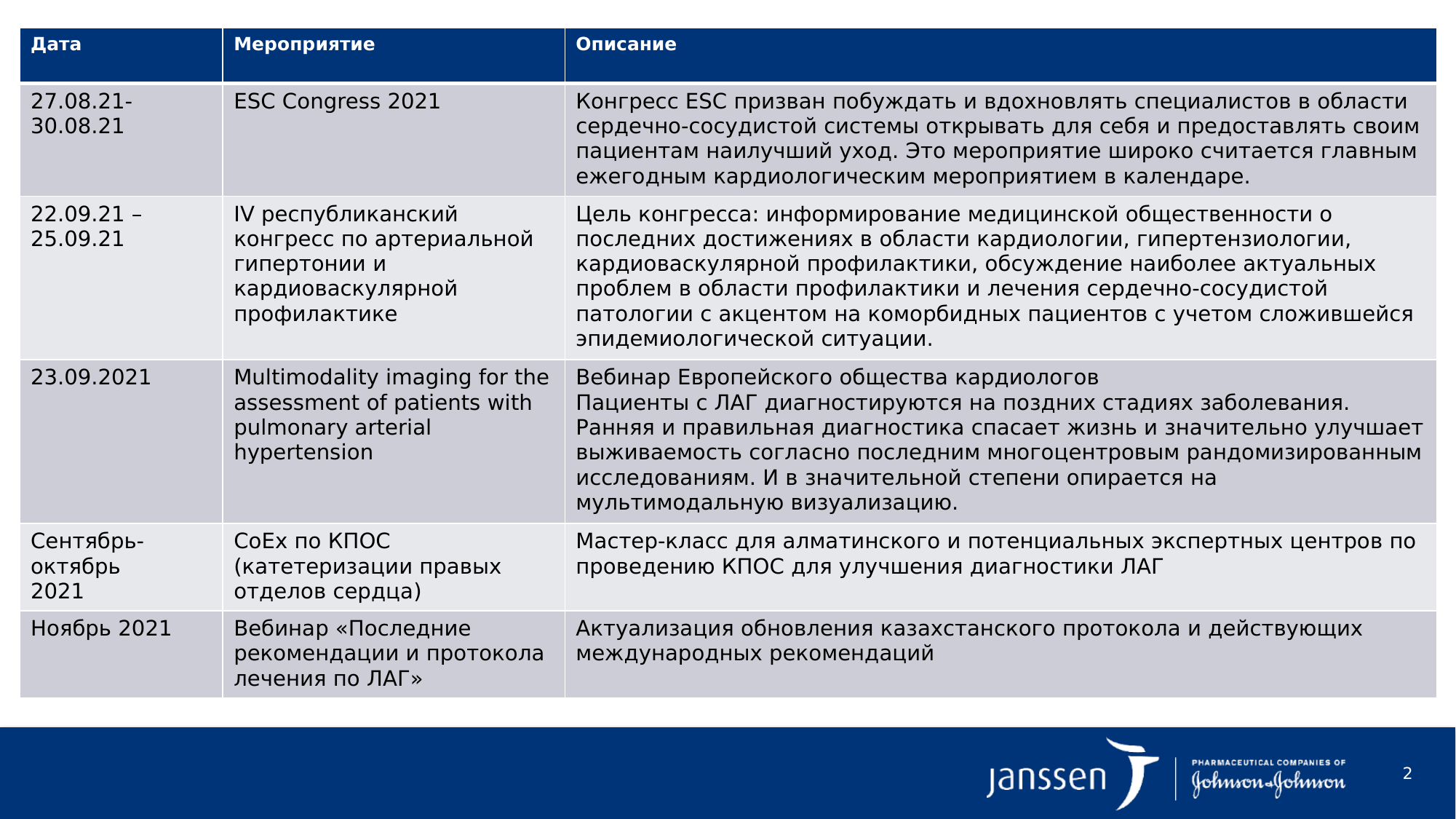

| Дата | Мероприятие | Описание |
| --- | --- | --- |
| 27.08.21-30.08.21 | ESC Congress 2021 | Конгресс ESC призван побуждать и вдохновлять специалистов в области сердечно-сосудистой системы открывать для себя и предоставлять своим пациентам наилучший уход. Это мероприятие широко считается главным ежегодным кардиологическим мероприятием в календаре. |
| 22.09.21 – 25.09.21 | IV республиканский конгресс по артериальной гипертонии и кардиоваскулярной профилактике | Цель конгресса: информирование медицинской общественности о последних достижениях в области кардиологии, гипертензиологии, кардиоваскулярной профилактики, обсуждение наиболее актуальных проблем в области профилактики и лечения сердечно-сосудистой патологии с акцентом на коморбидных пациентов с учетом сложившейся эпидемиологической ситуации. |
| 23.09.2021 | Multimodality imaging for the assessment of patients with pulmonary arterial hypertension | Вебинар Европейского общества кардиологов Пациенты с ЛАГ диагностируются на поздних стадиях заболевания. Ранняя и правильная диагностика спасает жизнь и значительно улучшает выживаемость согласно последним многоцентровым рандомизированным исследованиям. И в значительной степени опирается на мультимодальную визуализацию. |
| Сентябрь-октябрь 2021 | CoEx по КПОС (катетеризации правых отделов сердца) | Мастер-класс для алматинского и потенциальных экспертных центров по проведению КПОС для улучшения диагностики ЛАГ |
| Ноябрь 2021 | Вебинар «Последние рекомендации и протокола лечения по ЛАГ» | Актуализация обновления казахстанского протокола и действующих международных рекомендаций |